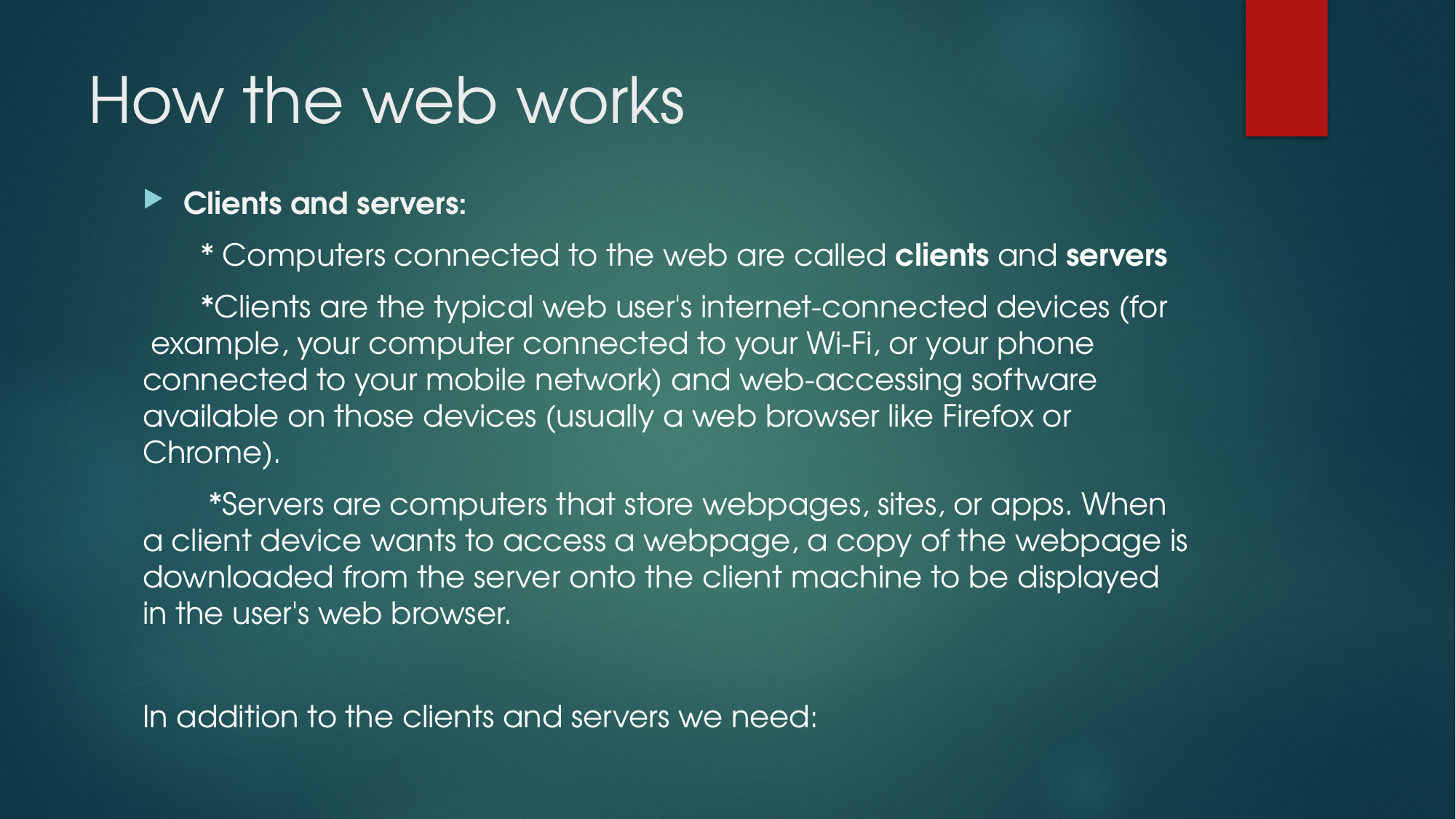

# How the web works
Clients and servers:
       * Computers connected to the web are called clients and servers
       *Clients are the typical web user's internet-connected devices (for    example, your computer connected to your Wi-Fi, or your phone connected to your mobile network) and web-accessing software available on those devices (usually a web browser like Firefox or Chrome).
        *Servers are computers that store webpages, sites, or apps. When a client device wants to access a webpage, a copy of the webpage is downloaded from the server onto the client machine to be displayed in the user's web browser.

In addition to the clients and servers we need: